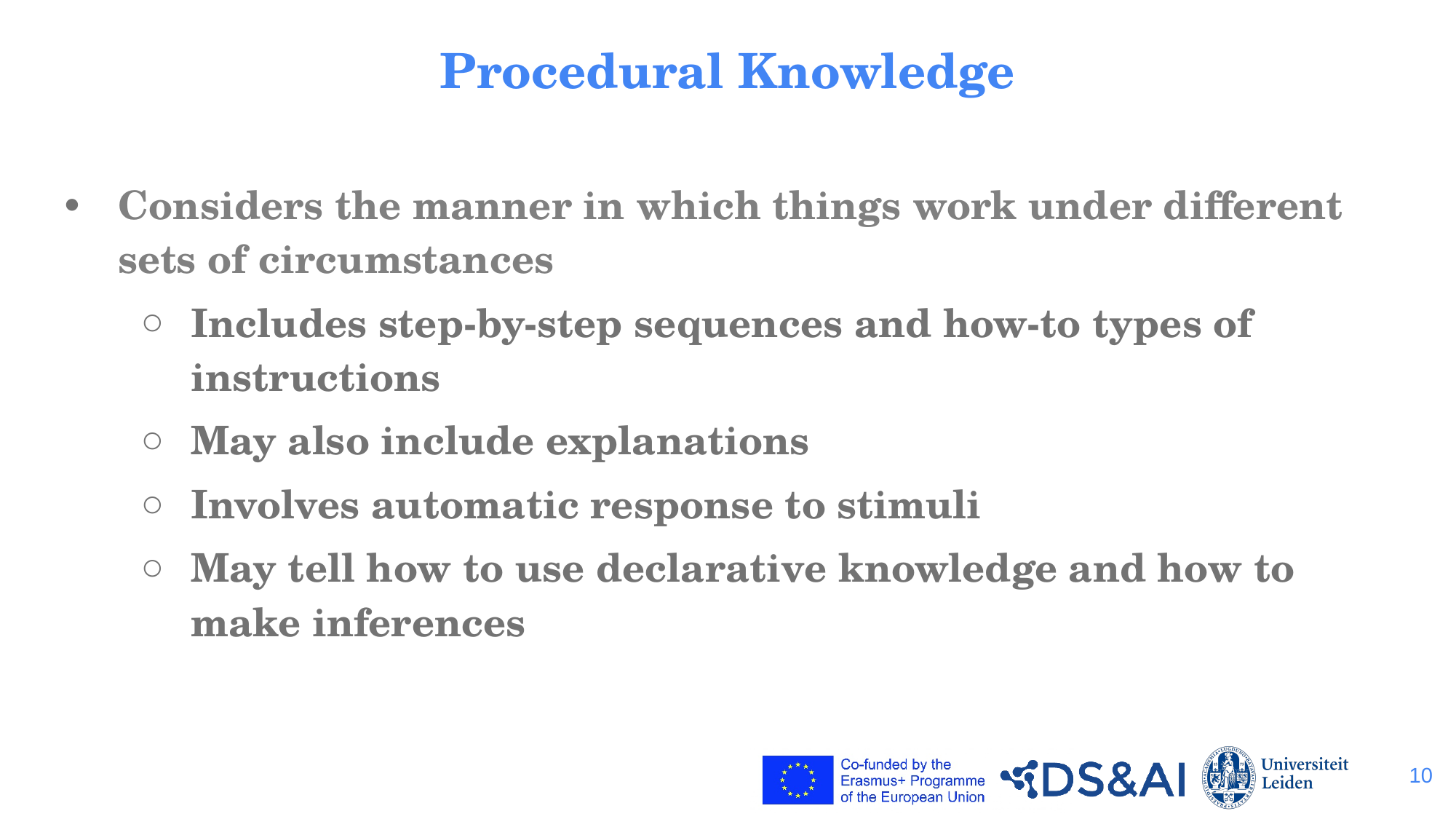

# Procedural Knowledge
Considers the manner in which things work under different sets of circumstances
Includes step-by-step sequences and how-to types of instructions
May also include explanations
Involves automatic response to stimuli
May tell how to use declarative knowledge and how to make inferences

10